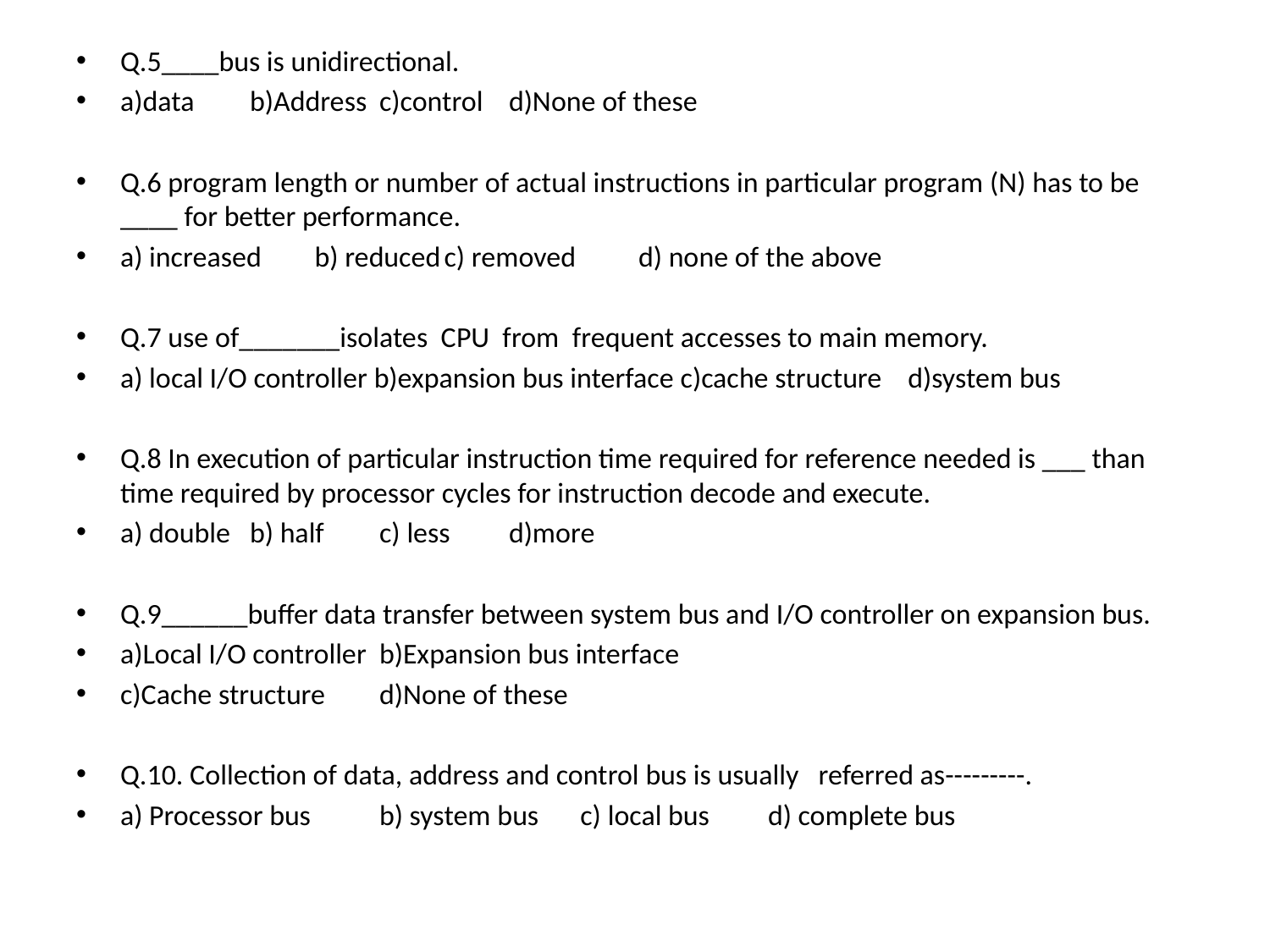

Q.5____bus is unidirectional.
a)data		b)Address		c)control	d)None of these

Q.6 program length or number of actual instructions in particular program (N) has to be ____ for better performance.
a) increased	b) reduced	c) removed	d) none of the above

Q.7 use of_______isolates  CPU  from  frequent accesses to main memory.
a) local I/O controller b)expansion bus interface c)cache structure    d)system bus

Q.8 In execution of particular instruction time required for reference needed is ___ than time required by processor cycles for instruction decode and execute.
a) double	b) half		c) less		d)more

Q.9______buffer data transfer between system bus and I/O controller on expansion bus.
a)Local I/O controller 	b)Expansion bus interface
c)Cache structure		d)None of these

Q.10. Collection of data, address and control bus is usually   referred as---------.
a) Processor bus 	b) system bus	 c) local bus	d) complete bus